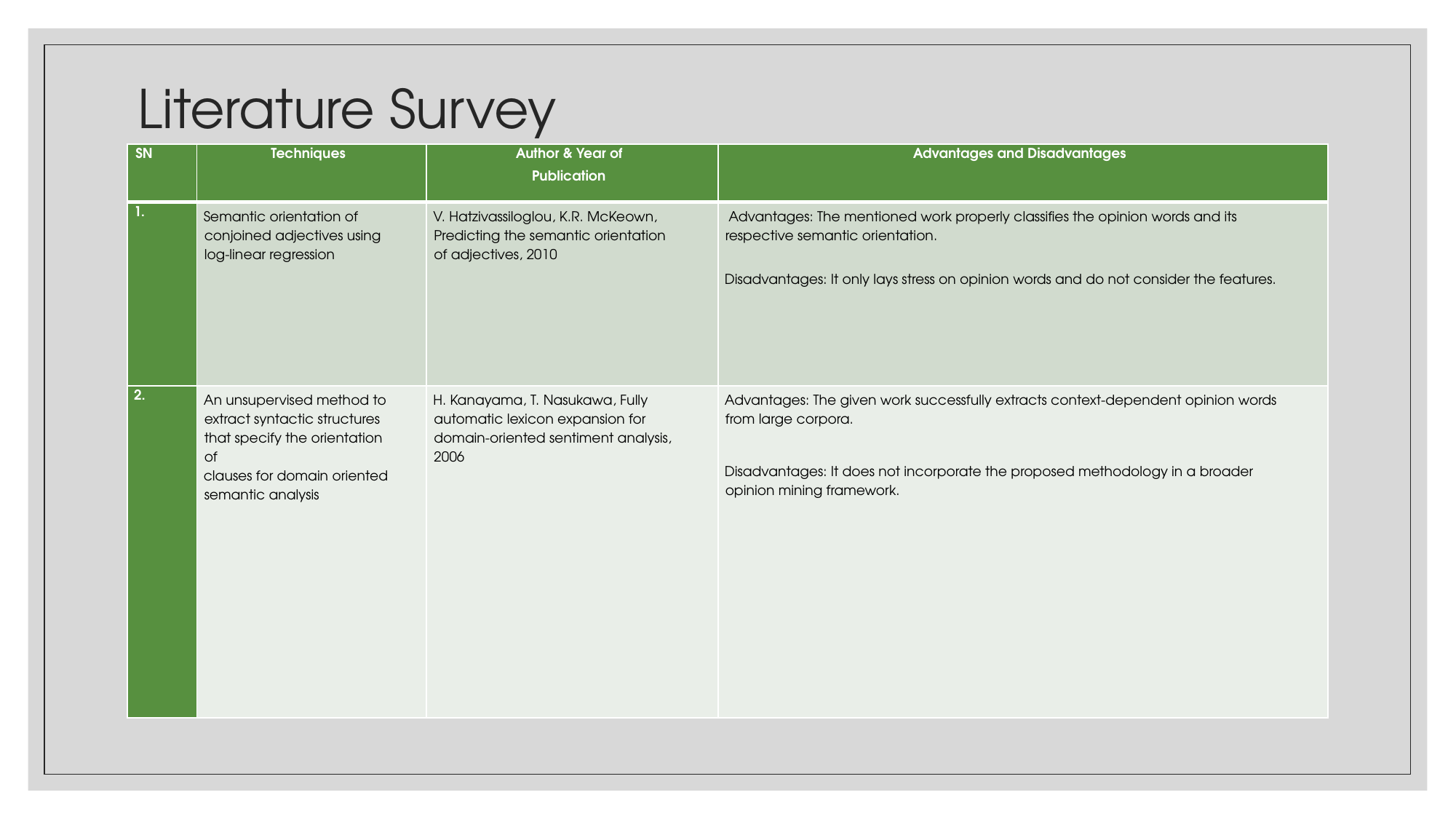

# Literature Survey
| SN | Techniques | Author & Year of Publication | Advantages and Disadvantages |
| --- | --- | --- | --- |
| 1. | Semantic orientation of conjoined adjectives using log-linear regression | V. Hatzivassiloglou, K.R. McKeown, Predicting the semantic orientation of adjectives, 2010 | Advantages: The mentioned work properly classifies the opinion words and its respective semantic orientation. Disadvantages: It only lays stress on opinion words and do not consider the features. |
| 2. | An unsupervised method to extract syntactic structures that specify the orientation of clauses for domain oriented semantic analysis | H. Kanayama, T. Nasukawa, Fully automatic lexicon expansion for domain-oriented sentiment analysis, 2006 | Advantages: The given work successfully extracts context-dependent opinion words from large corpora.   Disadvantages: It does not incorporate the proposed methodology in a broader opinion mining framework. |